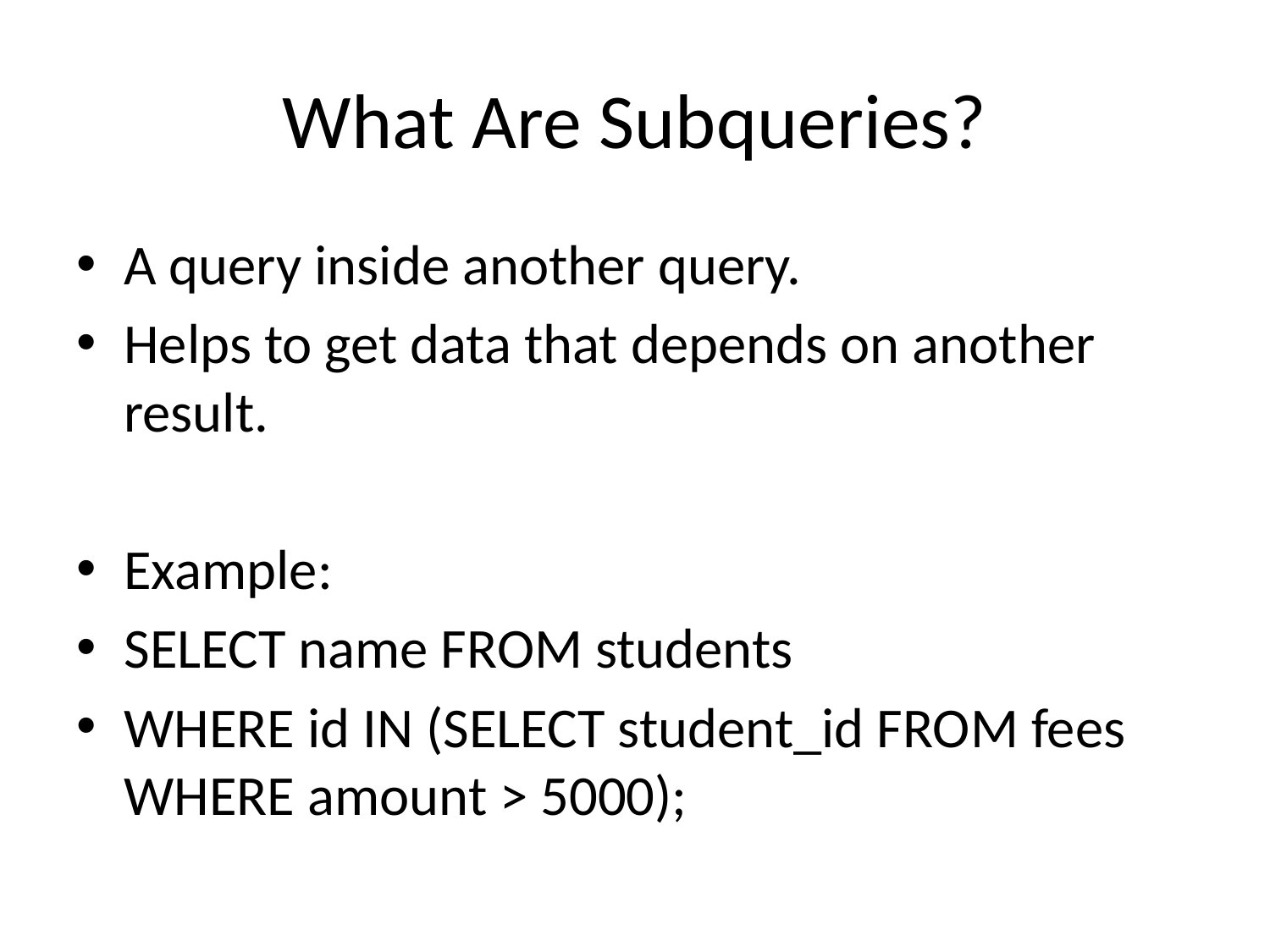

# What Are Subqueries?
A query inside another query.
Helps to get data that depends on another result.

Example:
SELECT name FROM students
WHERE id IN (SELECT student_id FROM fees WHERE amount > 5000);